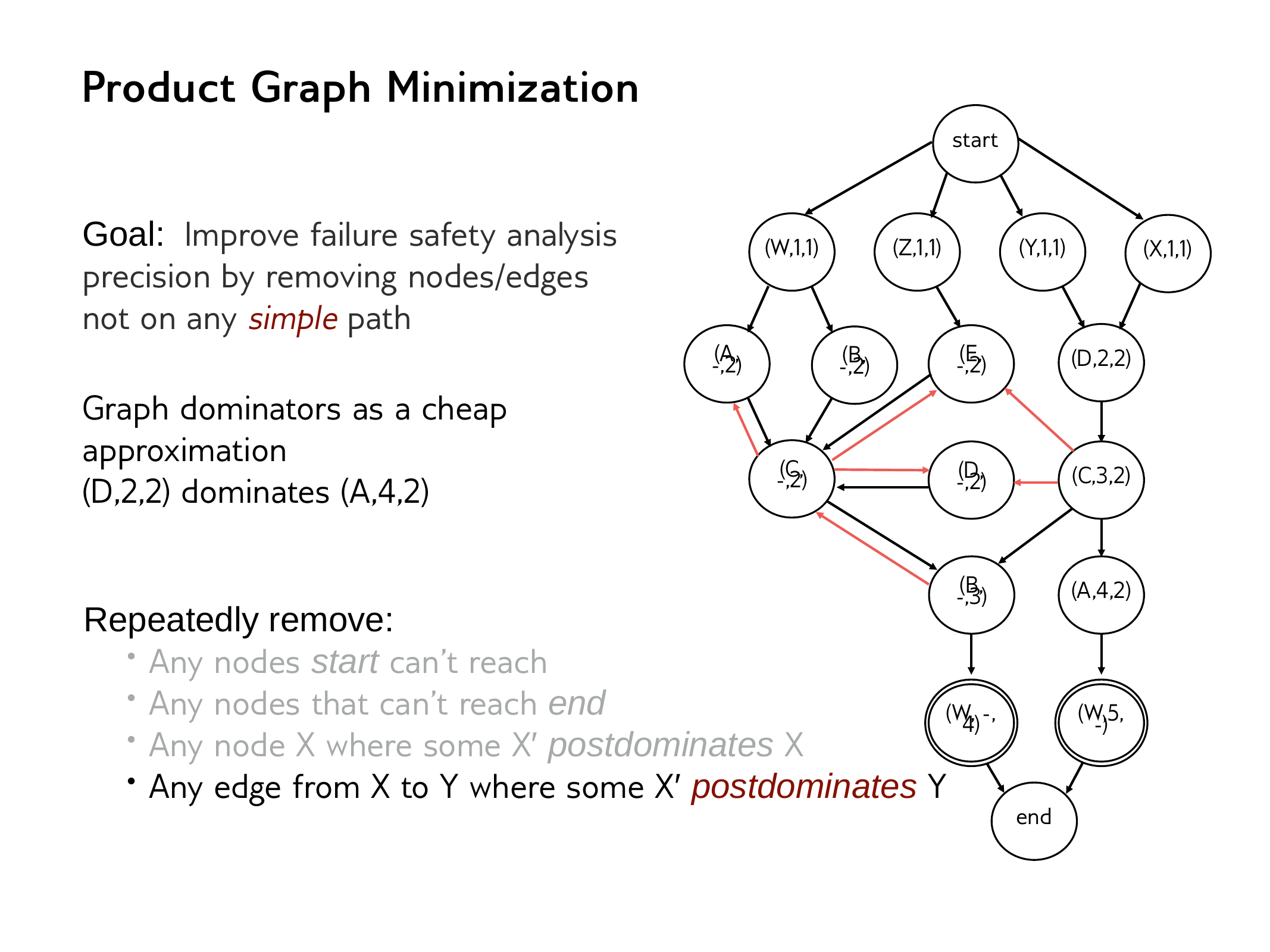

# Product Graph Minimization
start

(W,1,1)
(Z,1,1)
(Y,1,1)
(X,1,1)

(D,2,2)
(A, -,2)
(E, -,2)
(B, -,2)

(C, -,2)
(D, -,2)
(C,3,2)

(B, -,3)
(A,4,2)

(W, -, 4)

(W,5, -)

end

Goal:  Improve failure safety analysis precision by removing nodes/edges not on any simple path
Graph dominators as a cheap approximation
(D,2,2) dominates (A,4,2)
Repeatedly remove:
Any nodes start can’t reach
Any nodes that can’t reach end
Any node X where some X′ postdominates X
Any edge from X to Y where some X′ postdominates Y
82